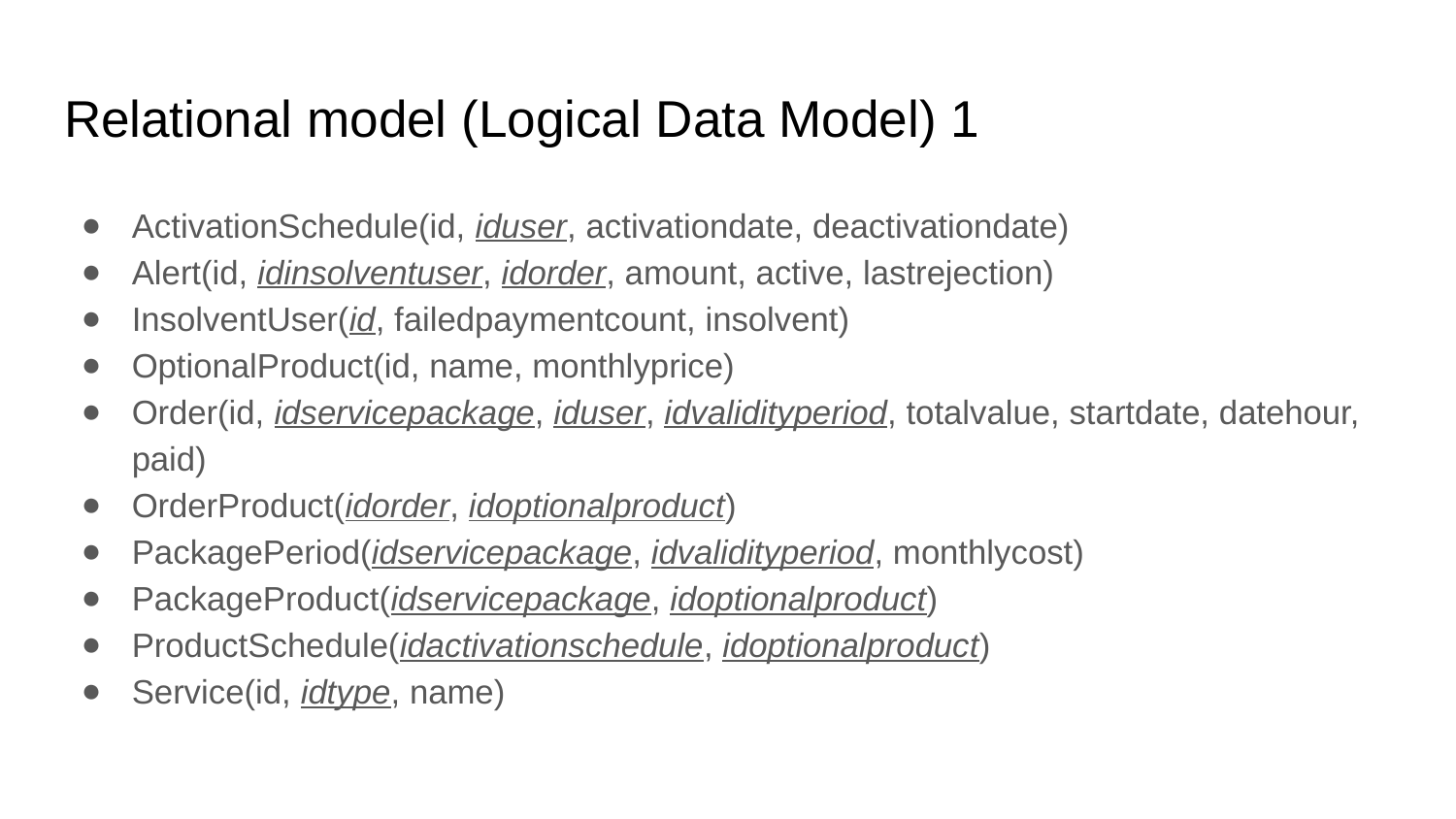

# Relational model (Logical Data Model) 1

ActivationSchedule(id, iduser, activationdate, deactivationdate)
Alert(id, idinsolventuser, idorder, amount, active, lastrejection)
InsolventUser(id, failedpaymentcount, insolvent)
OptionalProduct(id, name, monthlyprice)
Order(id, idservicepackage, iduser, idvalidityperiod, totalvalue, startdate, datehour, paid)
OrderProduct(idorder, idoptionalproduct)
PackagePeriod(idservicepackage, idvalidityperiod, monthlycost)
PackageProduct(idservicepackage, idoptionalproduct)
ProductSchedule(idactivationschedule, idoptionalproduct)
Service(id, idtype, name)